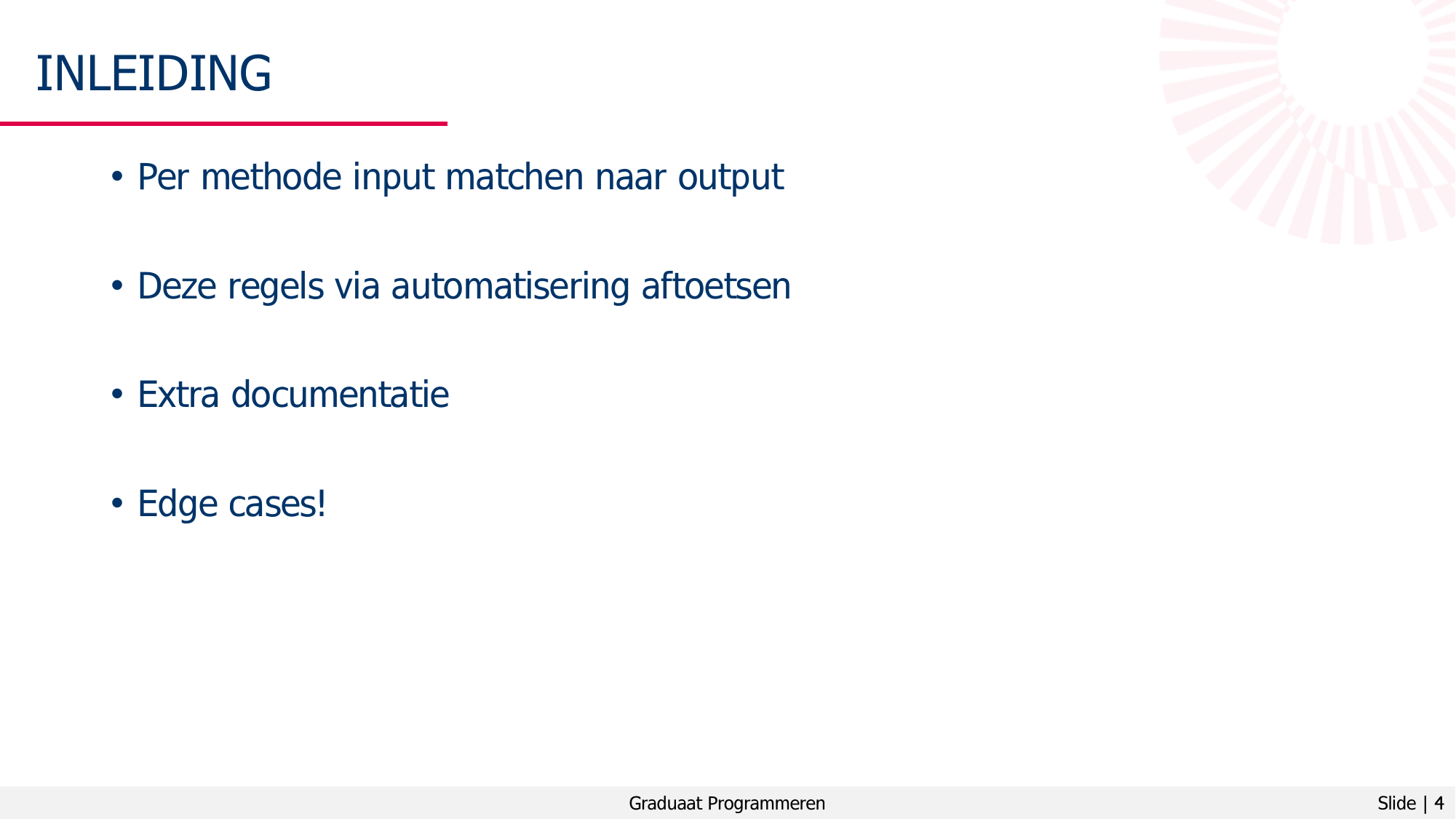

# Inleiding
Per methode input matchen naar output

Deze regels via automatisering aftoetsen

Extra documentatie

Edge cases!